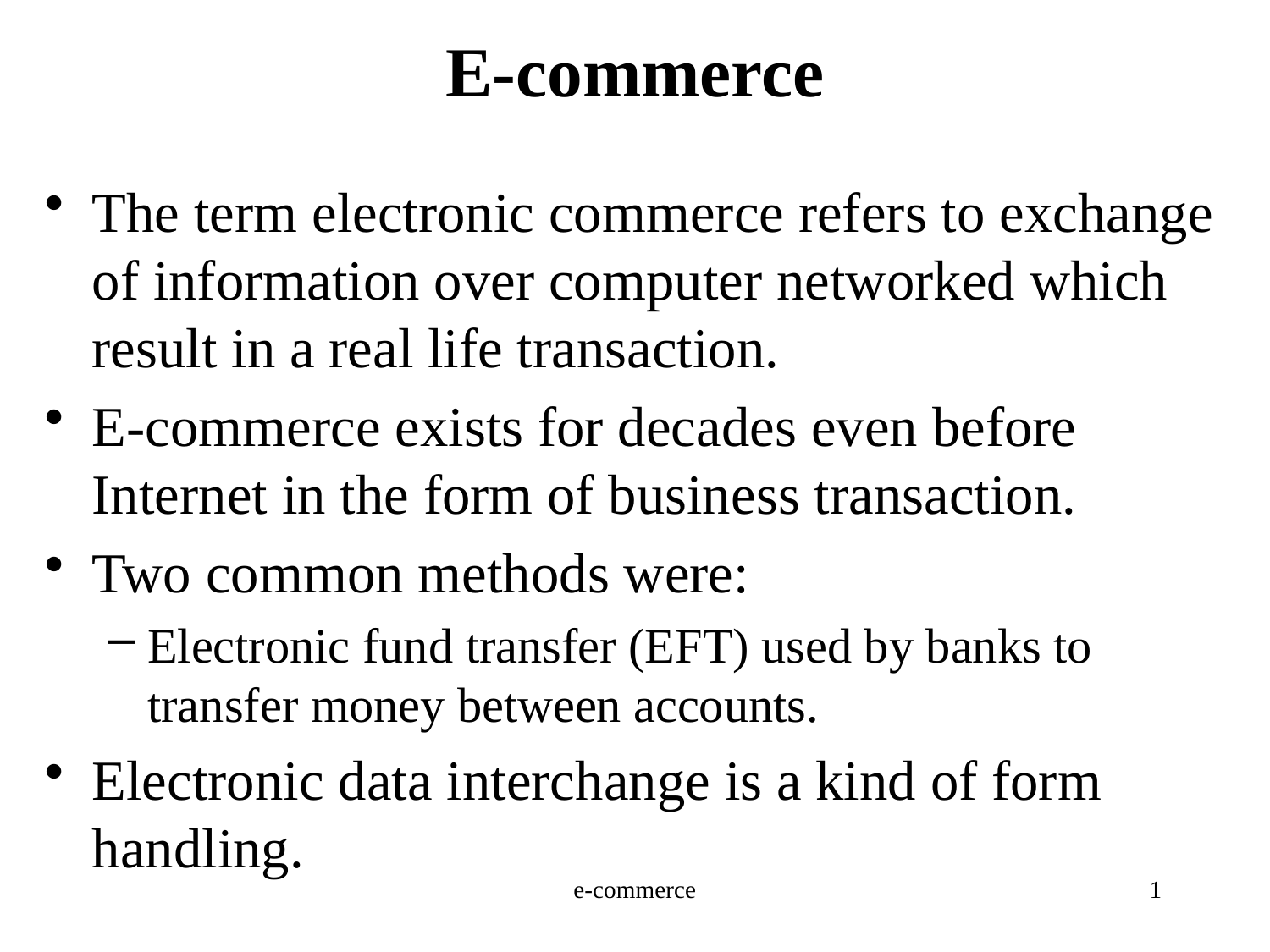

# E-commerce
The term electronic commerce refers to exchange of information over computer networked which result in a real life transaction.
E-commerce exists for decades even before Internet in the form of business transaction.
Two common methods were:
Electronic fund transfer (EFT) used by banks to transfer money between accounts.
Electronic data interchange is a kind of form handling.
e-commerce
1